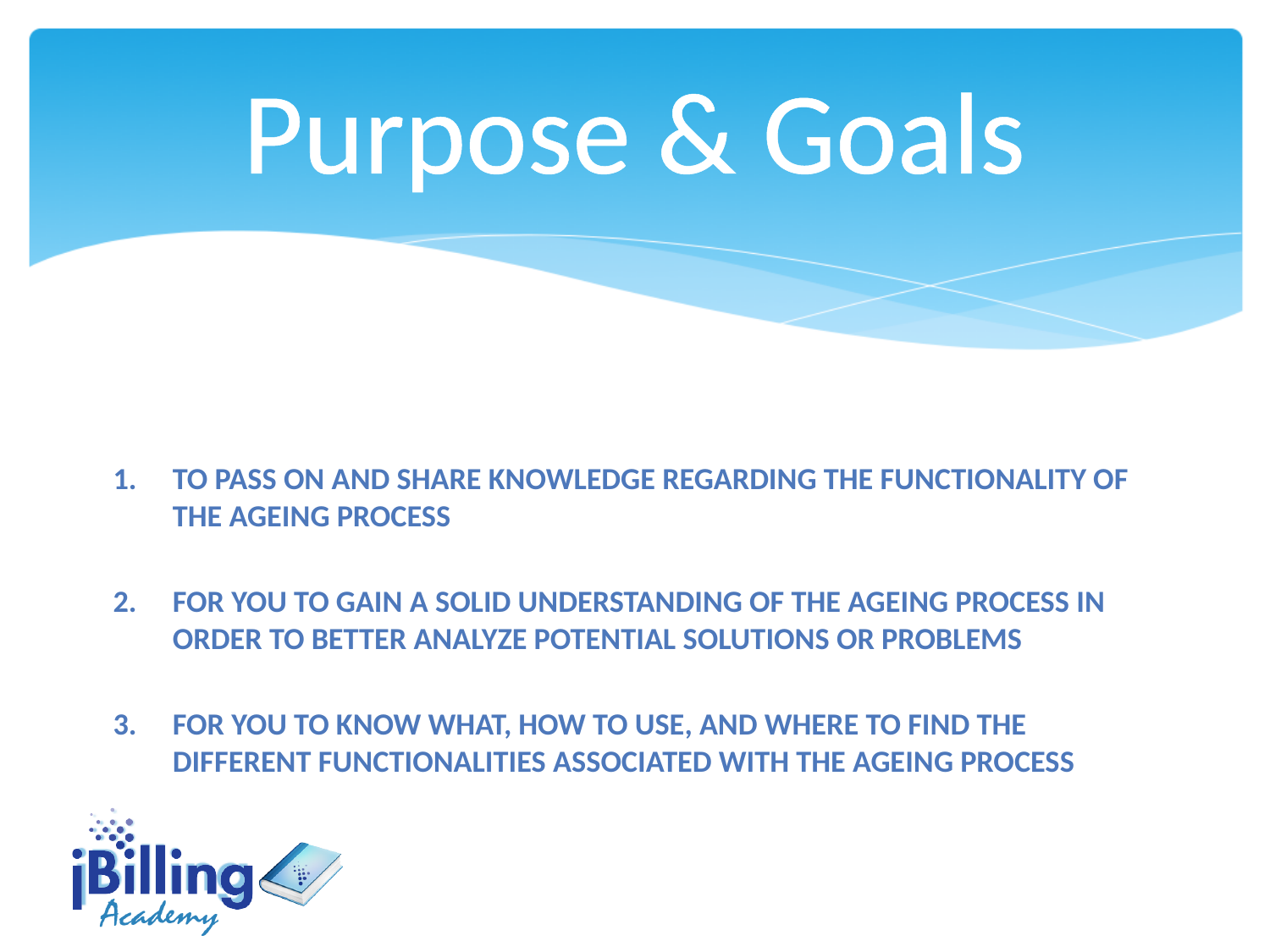

Purpose & Goals
TO pass on and share knowledge regarding the functionality of the Ageing Process

For you to gain a solid understanding of the Ageing Process in order to better analyze potential solutions or problems

For you to know what, how To use, and where to find the different functionalities associated with the Ageing Process